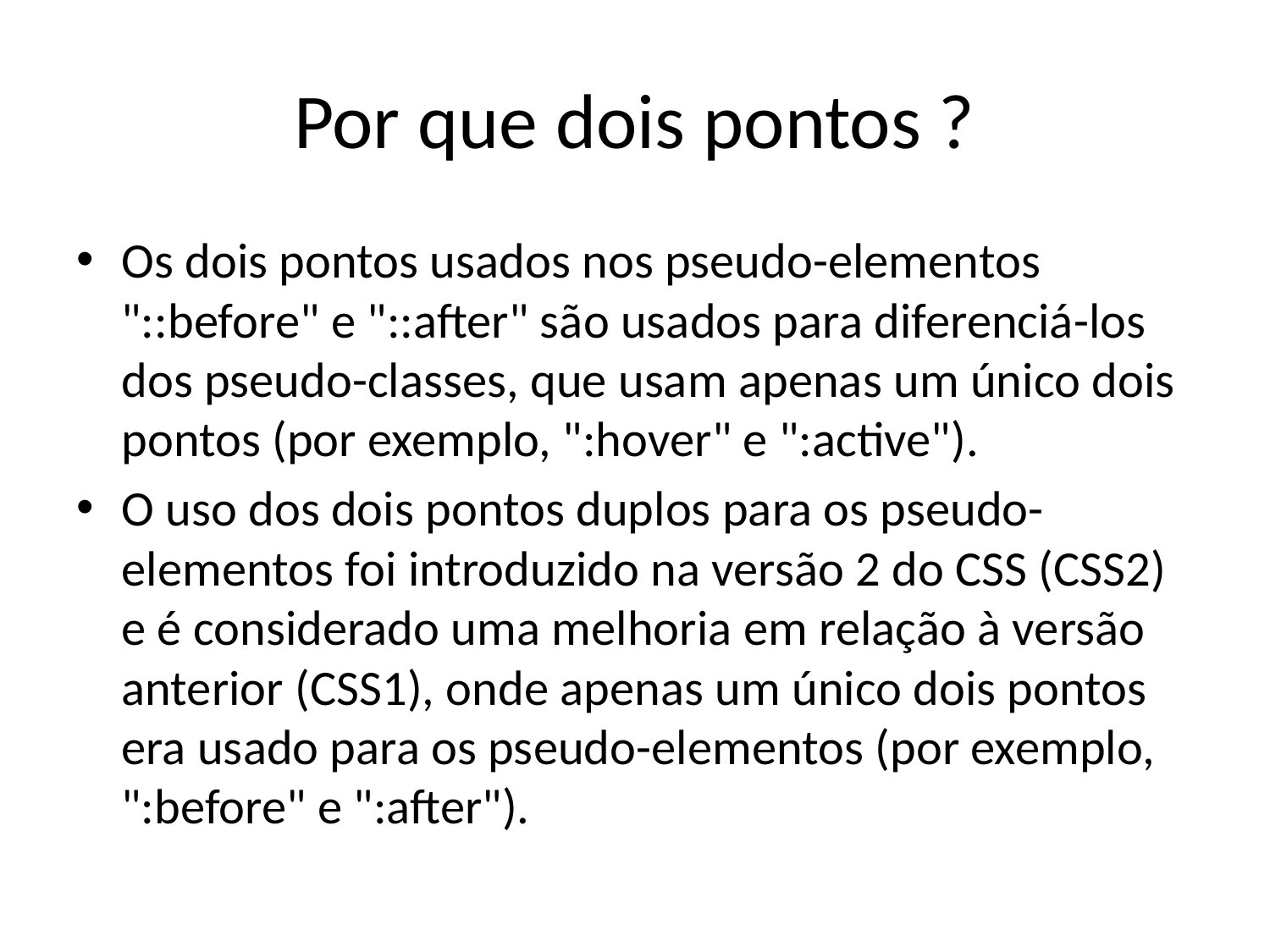

# Por que dois pontos ?
Os dois pontos usados nos pseudo-elementos "::before" e "::after" são usados para diferenciá-los dos pseudo-classes, que usam apenas um único dois pontos (por exemplo, ":hover" e ":active").
O uso dos dois pontos duplos para os pseudo-elementos foi introduzido na versão 2 do CSS (CSS2) e é considerado uma melhoria em relação à versão anterior (CSS1), onde apenas um único dois pontos era usado para os pseudo-elementos (por exemplo, ":before" e ":after").